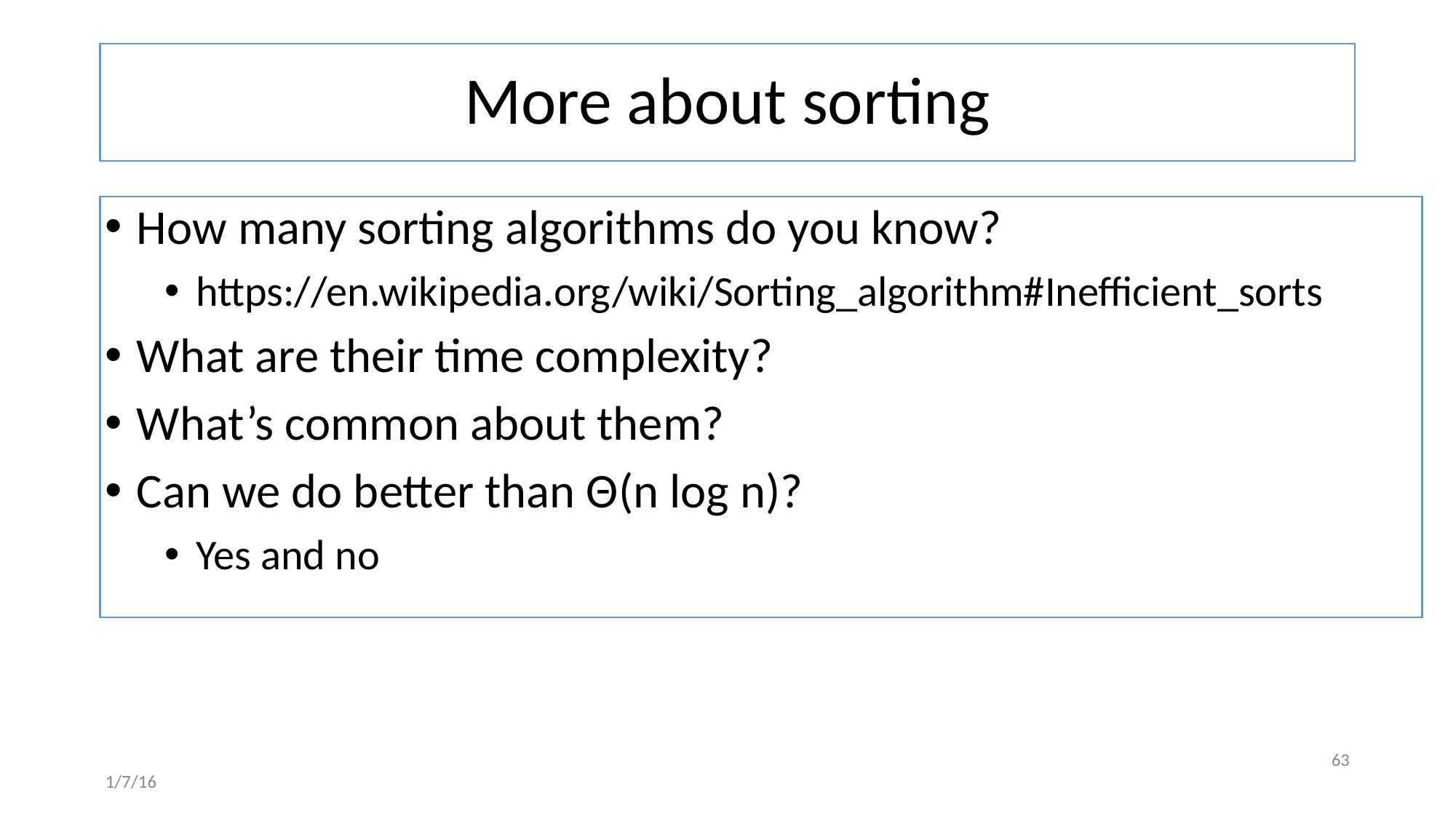

# More about sorting
How many sorting algorithms do you know?
https://en.wikipedia.org/wiki/Sorting_algorithm#Inefficient_sorts
What are their time complexity?
What’s common about them?
Can we do better than Θ(n log n)?
Yes and no
63
1/7/16